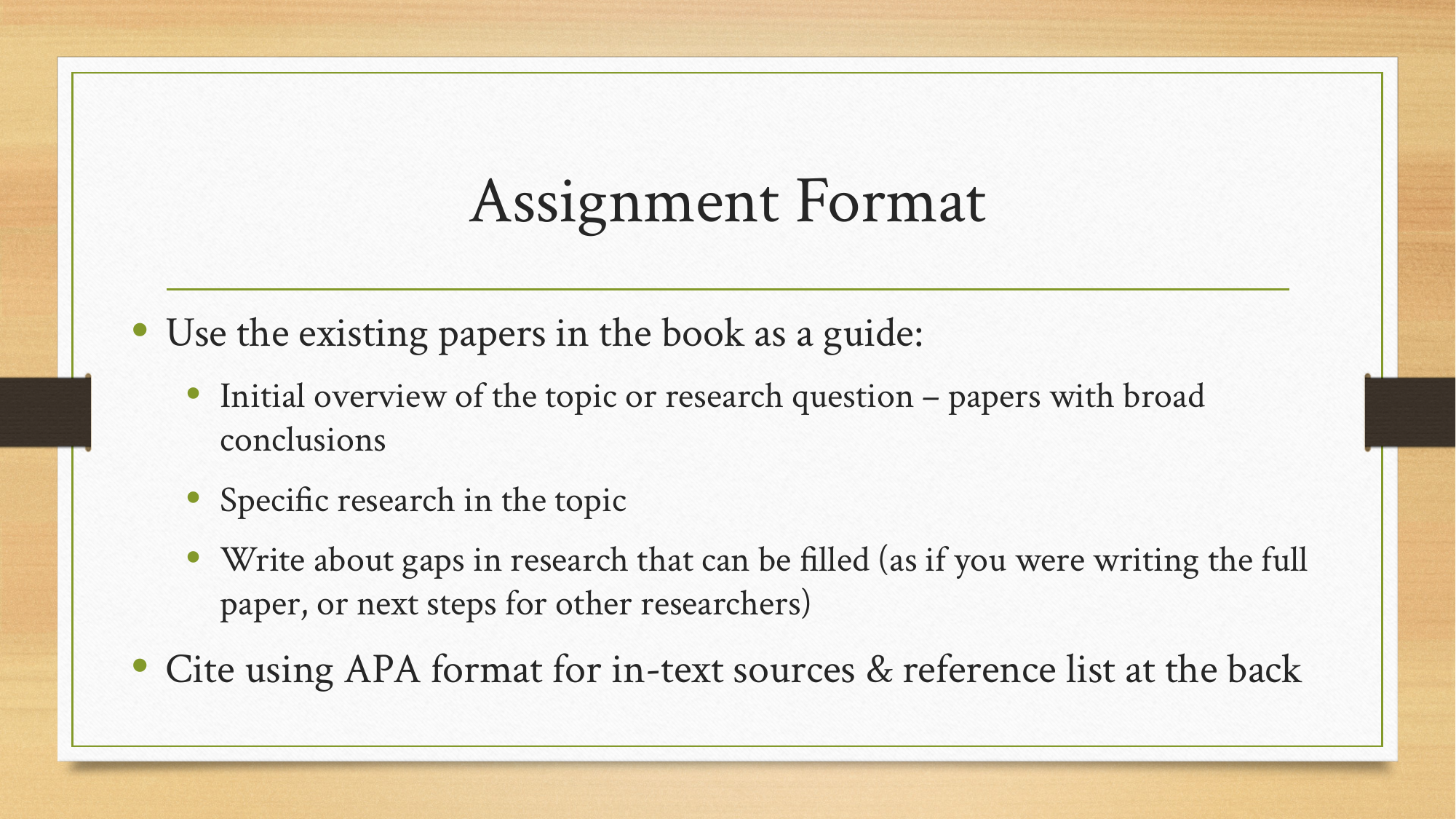

# Assignment Format
Use the existing papers in the book as a guide:
Initial overview of the topic or research question – papers with broad conclusions
Specific research in the topic
Write about gaps in research that can be filled (as if you were writing the full paper, or next steps for other researchers)
Cite using APA format for in-text sources & reference list at the back